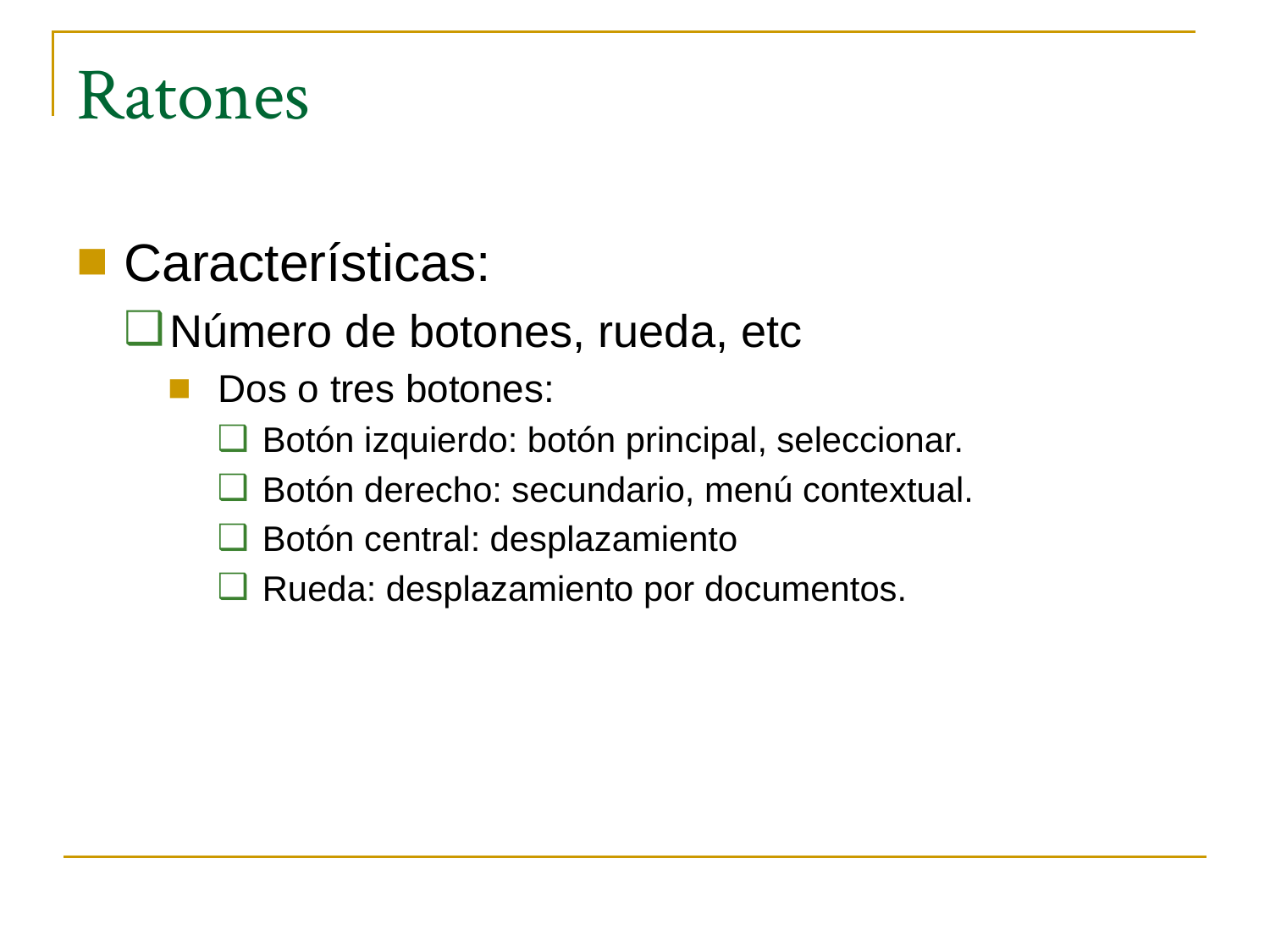

# Ratones
Características:
Número de botones, rueda, etc
Dos o tres botones:
Botón izquierdo: botón principal, seleccionar.
Botón derecho: secundario, menú contextual.
Botón central: desplazamiento
Rueda: desplazamiento por documentos.